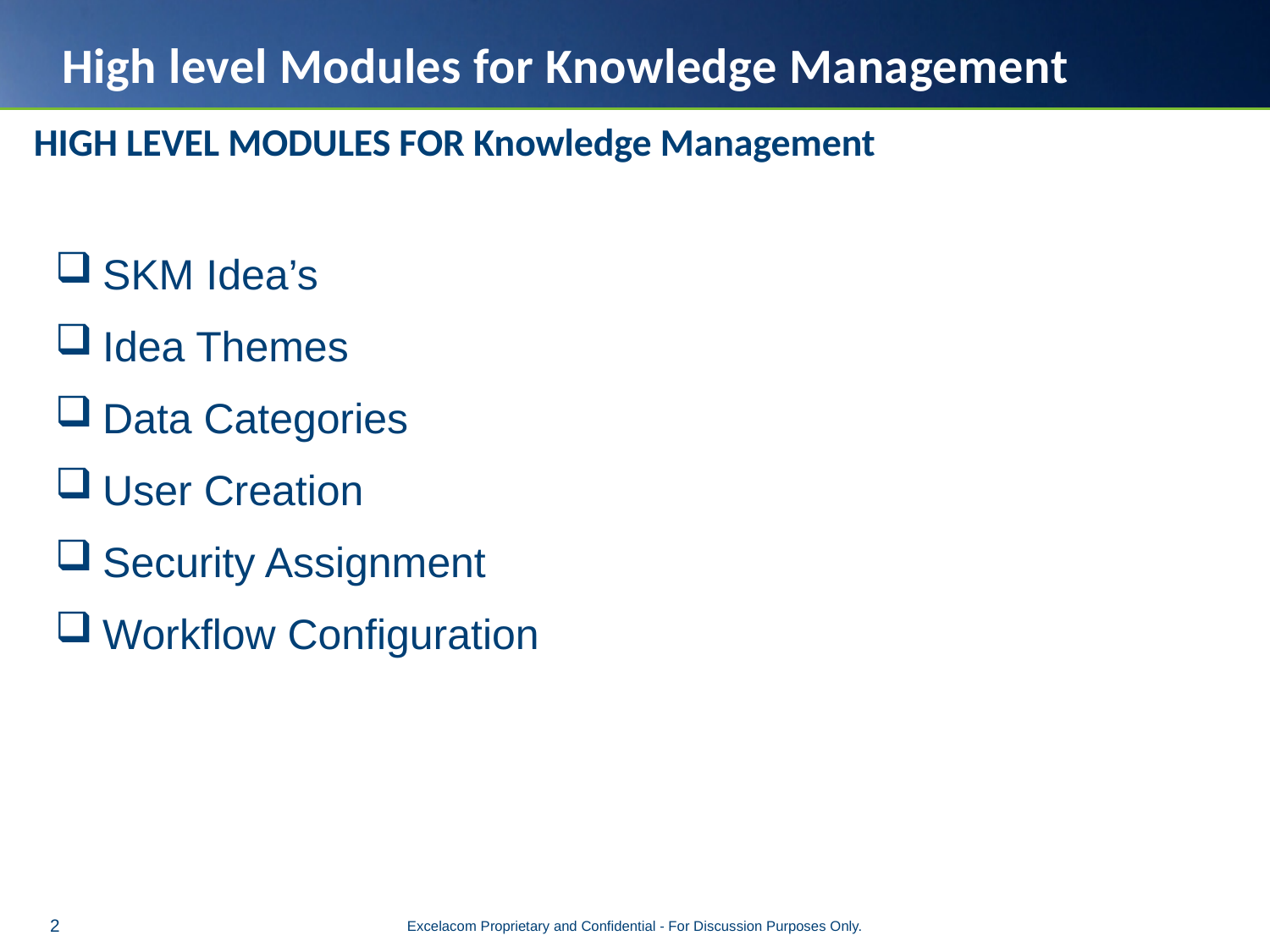

# High level Modules for Knowledge Management
HIGH LEVEL MODULES FOR Knowledge Management

SKM Idea’s
Idea Themes
Data Categories
User Creation
Security Assignment
Workflow Configuration

Excelacom Proprietary and Confidential - For Discussion Purposes Only.
2